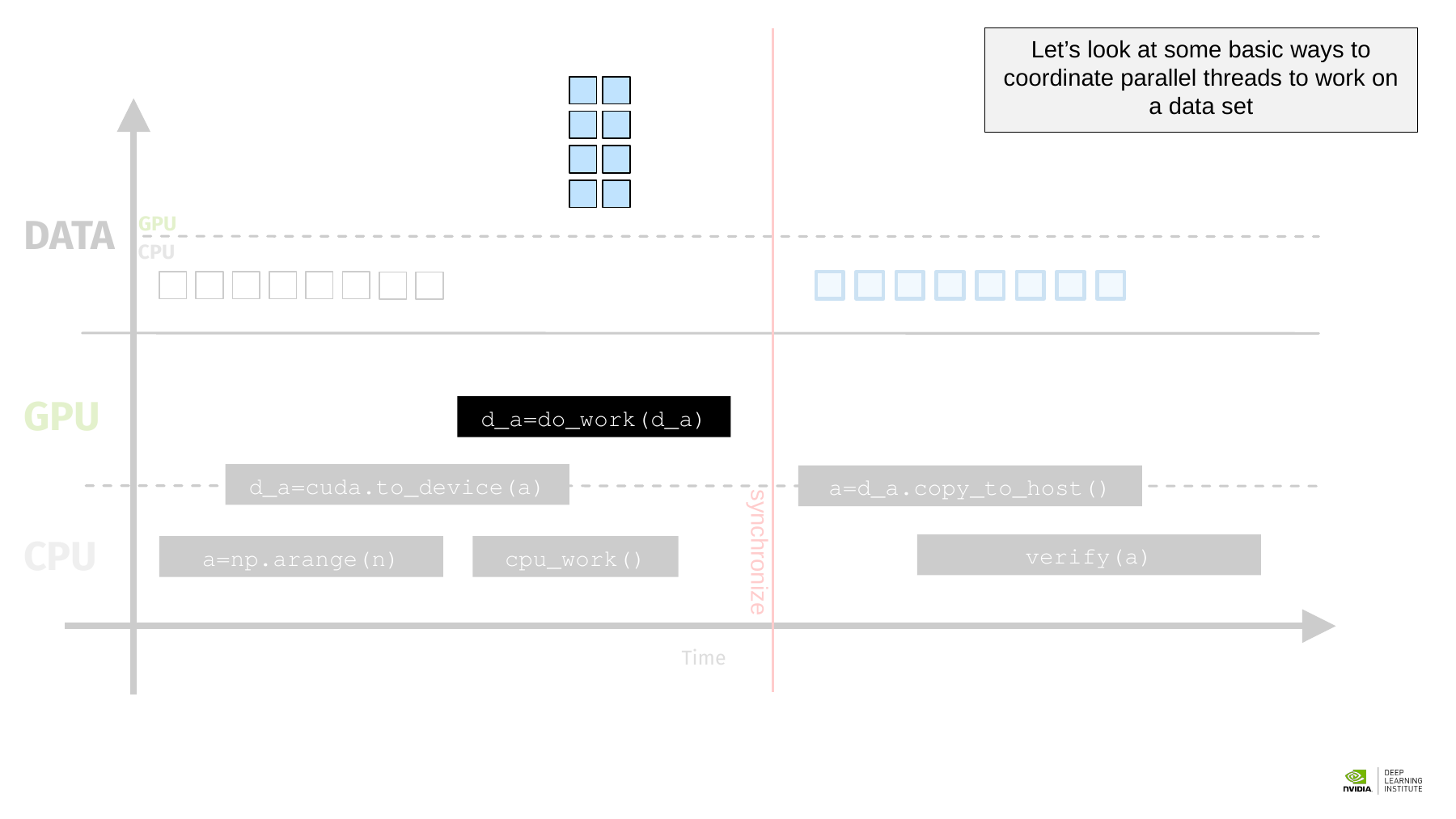

Let’s look at some basic ways to coordinate parallel threads to work on a data set
synchronize

GPU
DATA
CPU

GPU
d_a=do_work(d_a)
d_a=cuda.to_device(a)
a=d_a.copy_to_host()
CPU
verify(a)
cpu_work()
a=np.arange(n)
Time